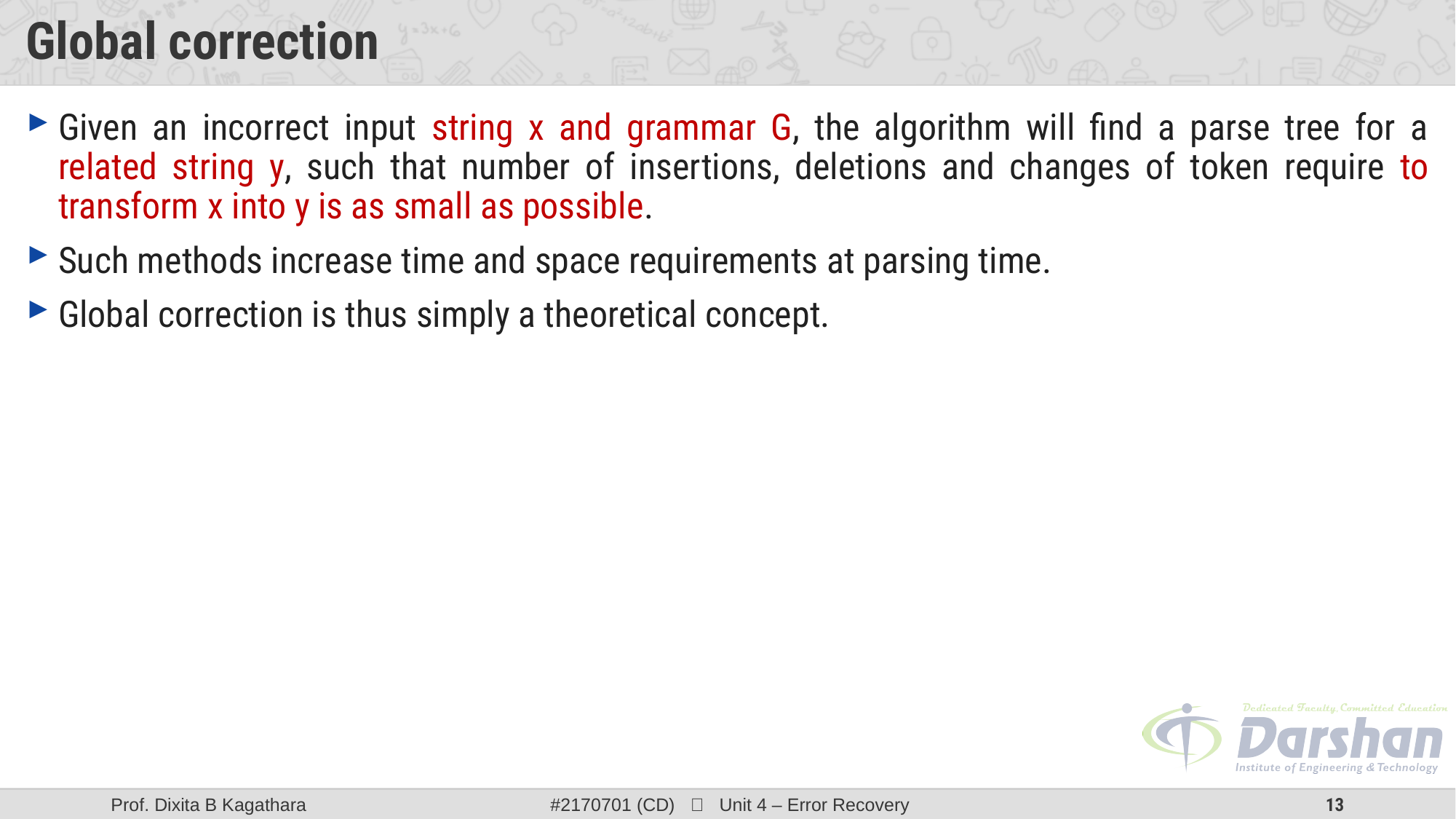

# Global correction
Given an incorrect input string x and grammar G, the algorithm will find a parse tree for a related string y, such that number of insertions, deletions and changes of token require to transform x into y is as small as possible.
Such methods increase time and space requirements at parsing time.
Global correction is thus simply a theoretical concept.